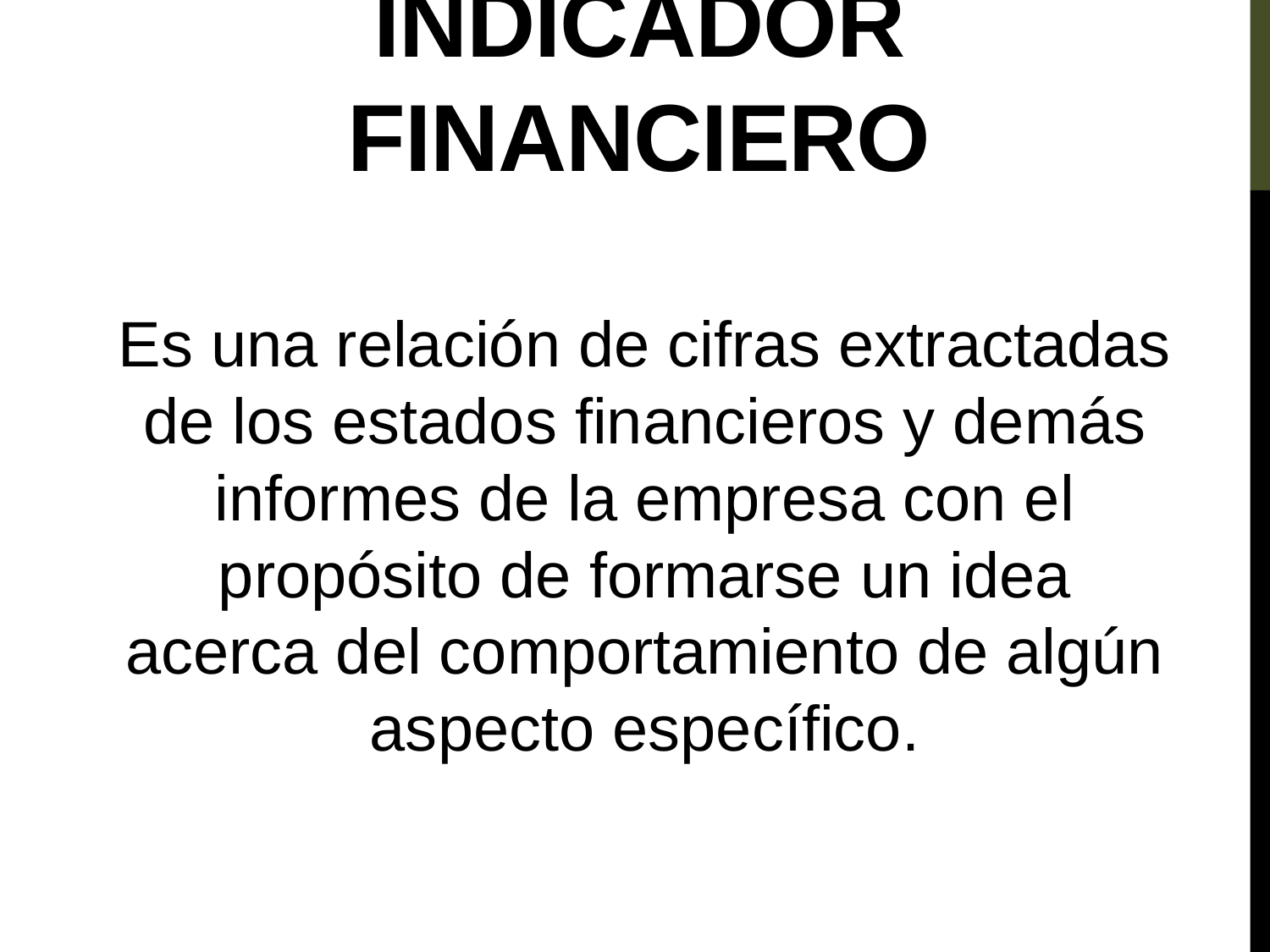

# INDICADOR FINANCIERO

Es una relación de cifras extractadas de los estados financieros y demás informes de la empresa con el propósito de formarse un idea acerca del comportamiento de algún aspecto específico.